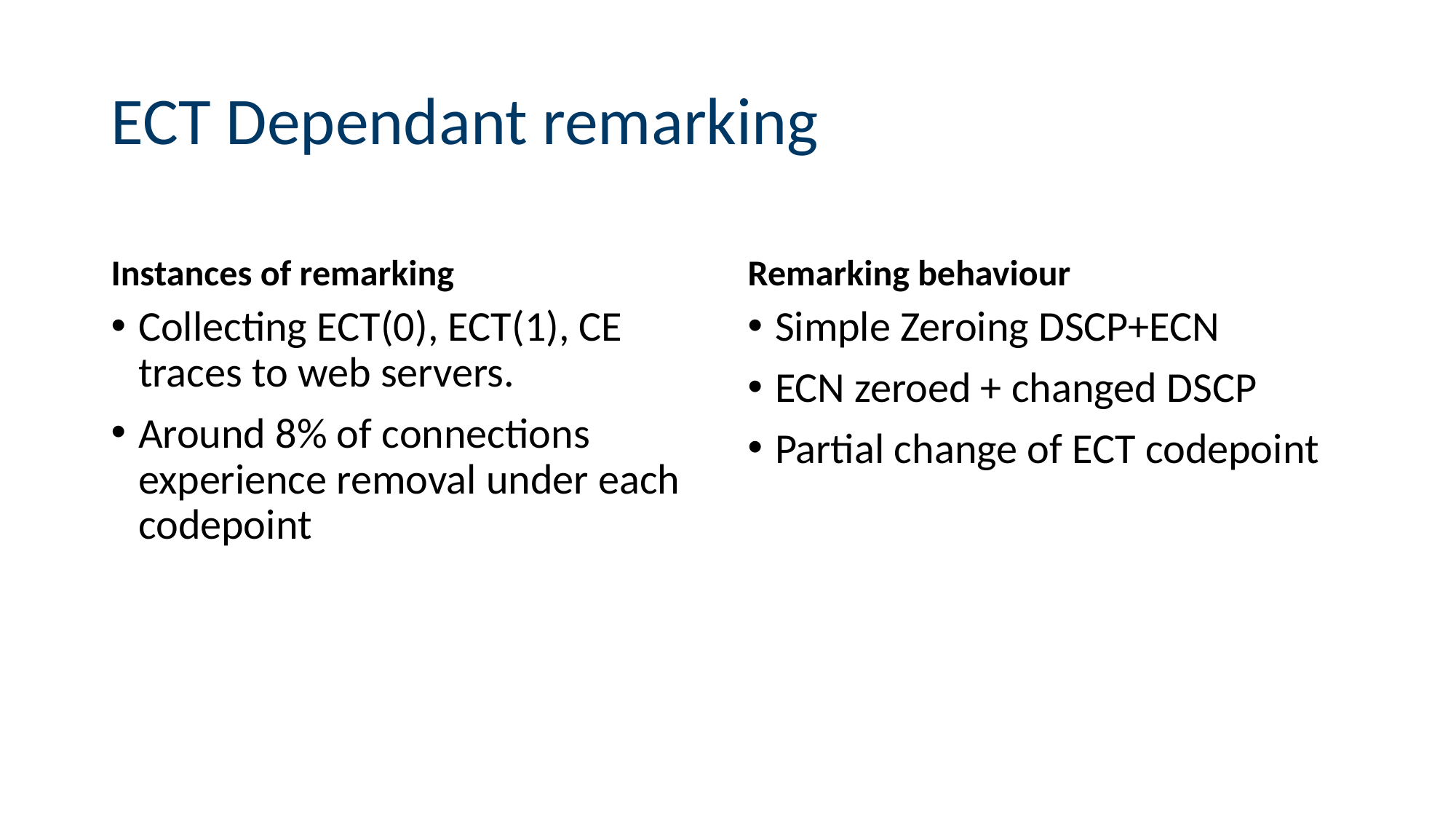

# ECT Dependant remarking
Instances of remarking
Remarking behaviour
Collecting ECT(0), ECT(1), CE traces to web servers.
Around 8% of connections experience removal under each codepoint

Simple Zeroing DSCP+ECN
ECN zeroed + changed DSCP
Partial change of ECT codepoint